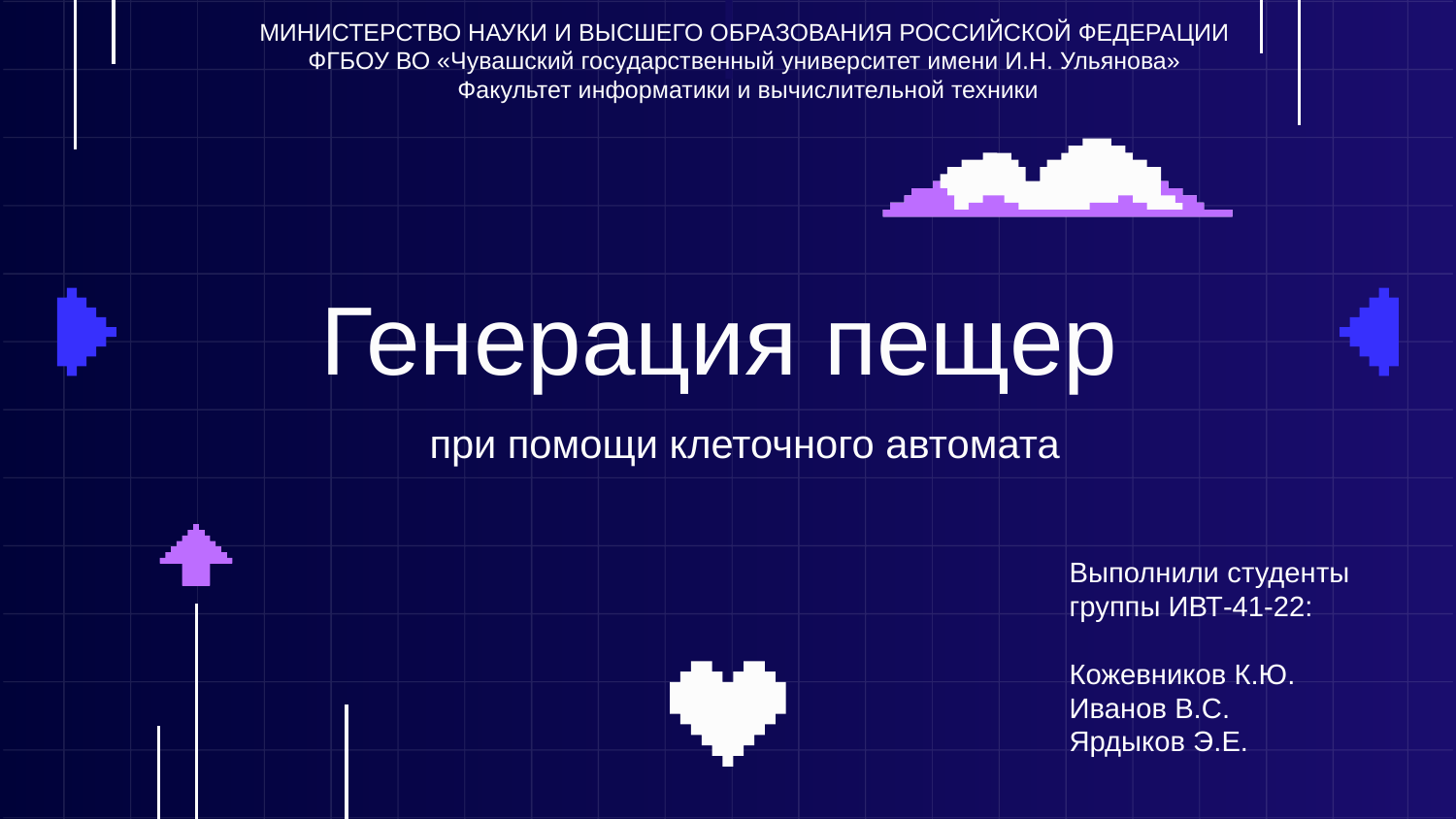

МИНИСТЕРСТВО НАУКИ И ВЫСШЕГО ОБРАЗОВАНИЯ РОССИЙСКОЙ ФЕДЕРАЦИИ
ФГБОУ ВО «Чувашский государственный университет имени И.Н. Ульянова»
Факультет информатики и вычислительной техники

# Генерация пещер
при помощи клеточного автомата

Выполнили студенты
группы ИВТ-41-22:

Кожевников К.Ю.
Иванов В.С.
Ярдыков Э.Е.